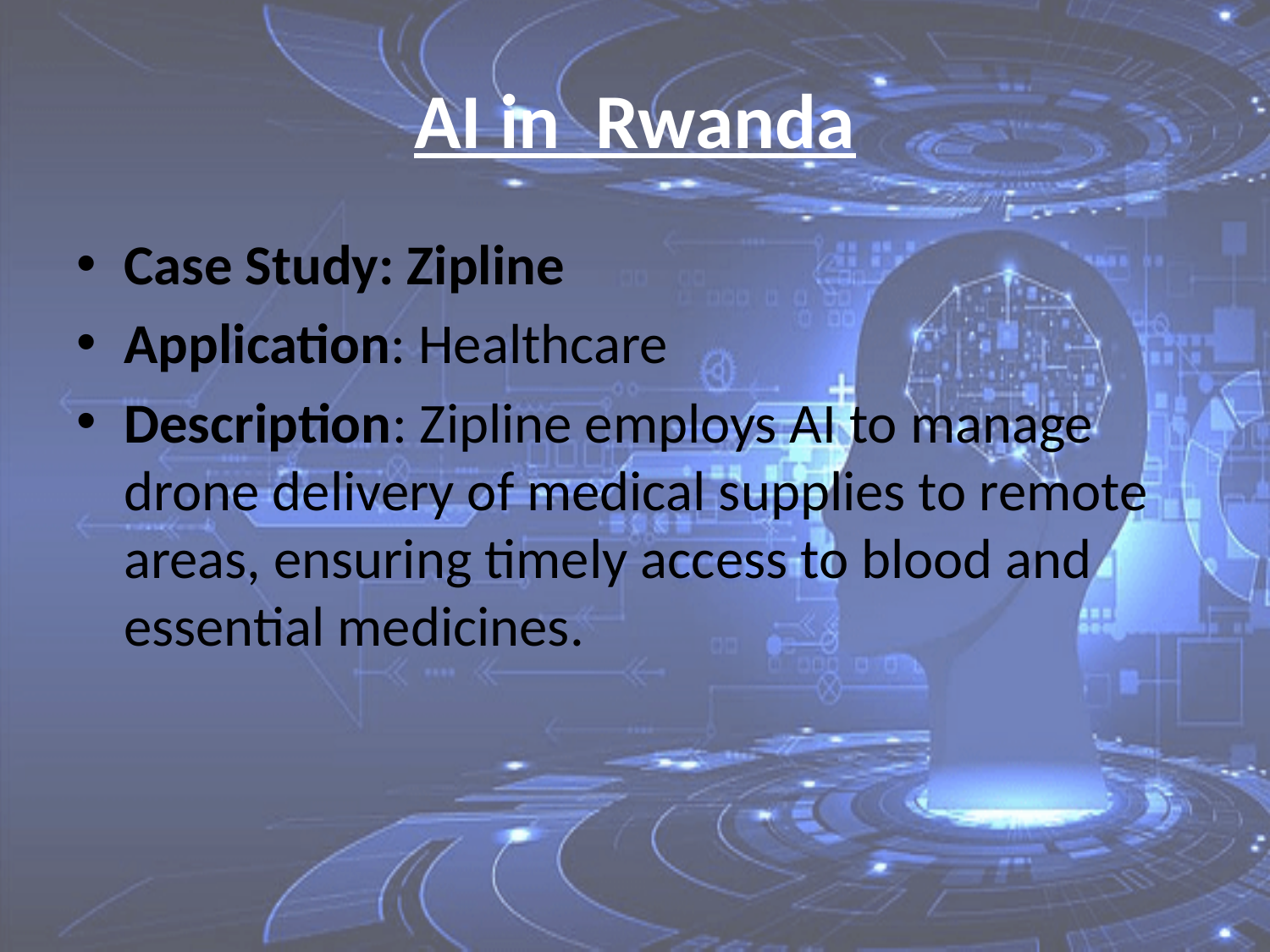

# AI in  Rwanda
Case Study: Zipline
Application: Healthcare
Description: Zipline employs AI to manage drone delivery of medical supplies to remote areas, ensuring timely access to blood and essential medicines.